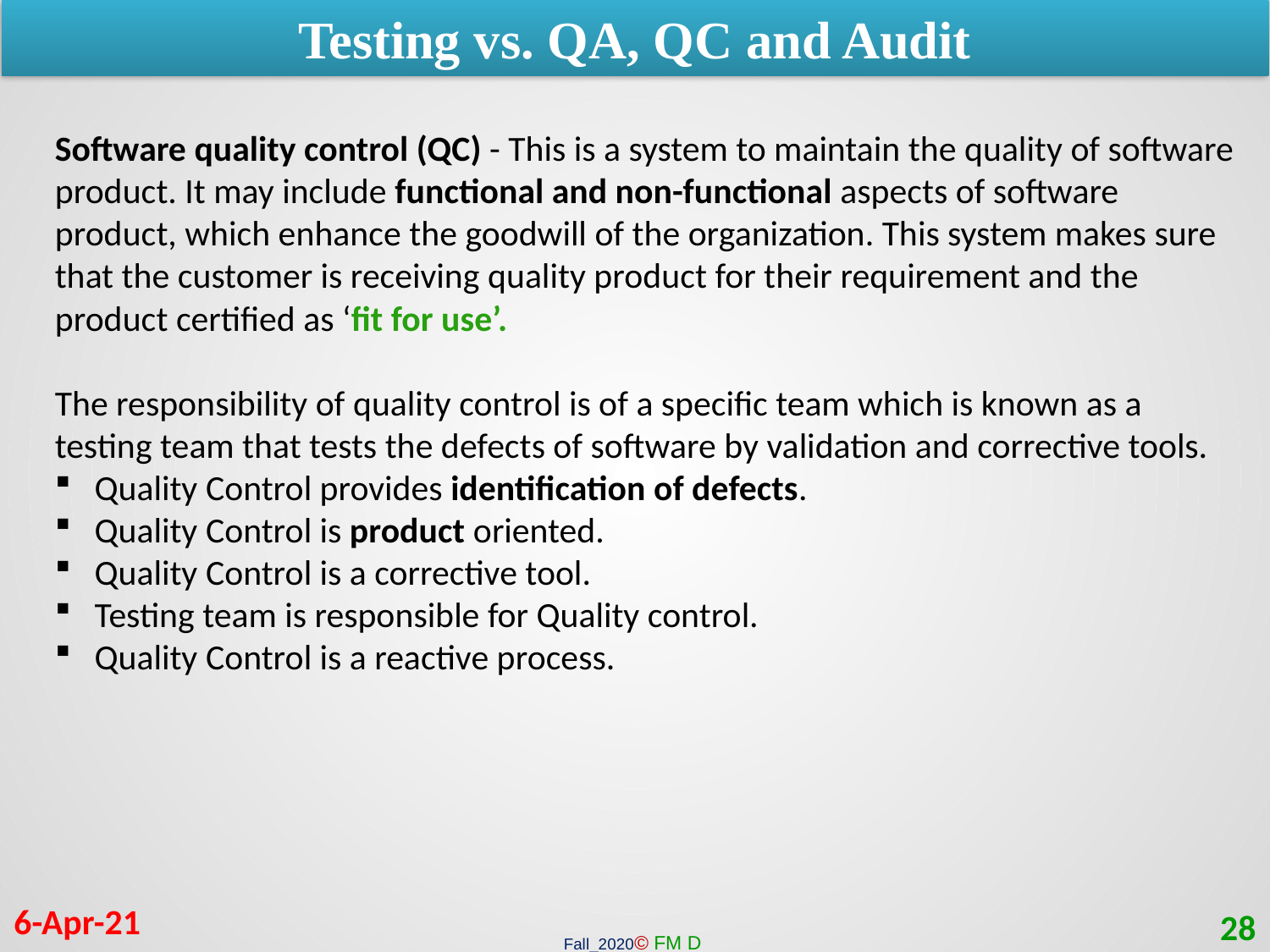

Testing vs. QA, QC and Audit
Software quality control (QC) - This is a system to maintain the quality of software product. It may include functional and non-functional aspects of software product, which enhance the goodwill of the organization. This system makes sure that the customer is receiving quality product for their requirement and the product certified as ‘fit for use’.

The responsibility of quality control is of a specific team which is known as a testing team that tests the defects of software by validation and corrective tools.
Quality Control provides identification of defects.
Quality Control is product oriented.
Quality Control is a corrective tool.
Testing team is responsible for Quality control.
Quality Control is a reactive process.

6-Apr-21
28